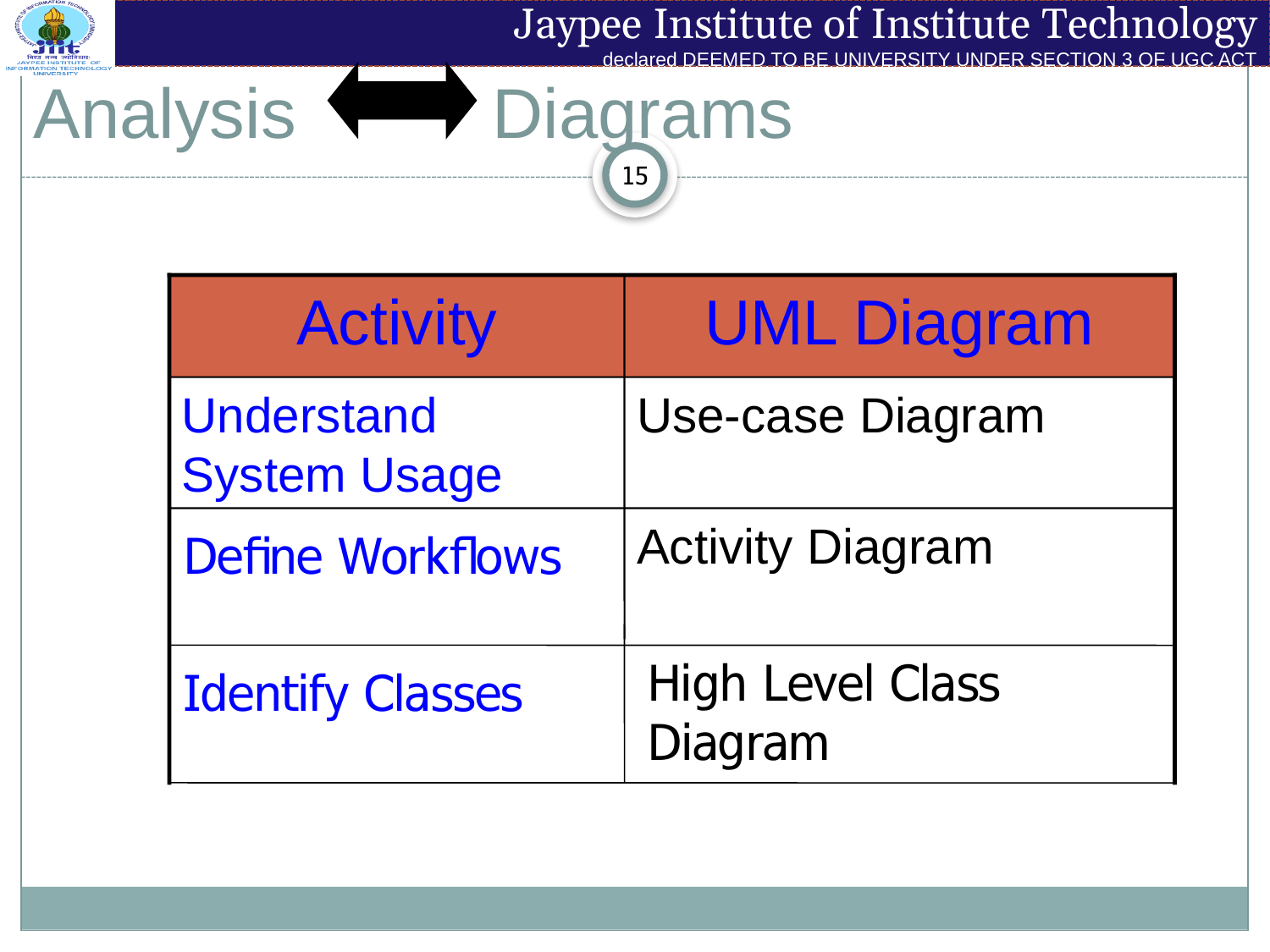

# Analysis          Diagrams

15

Activity

UML Diagram

Understand System Usage

Use-case Diagram

Activity Diagram
Define Workflows

High Level Class
Diagram
Identify Classes